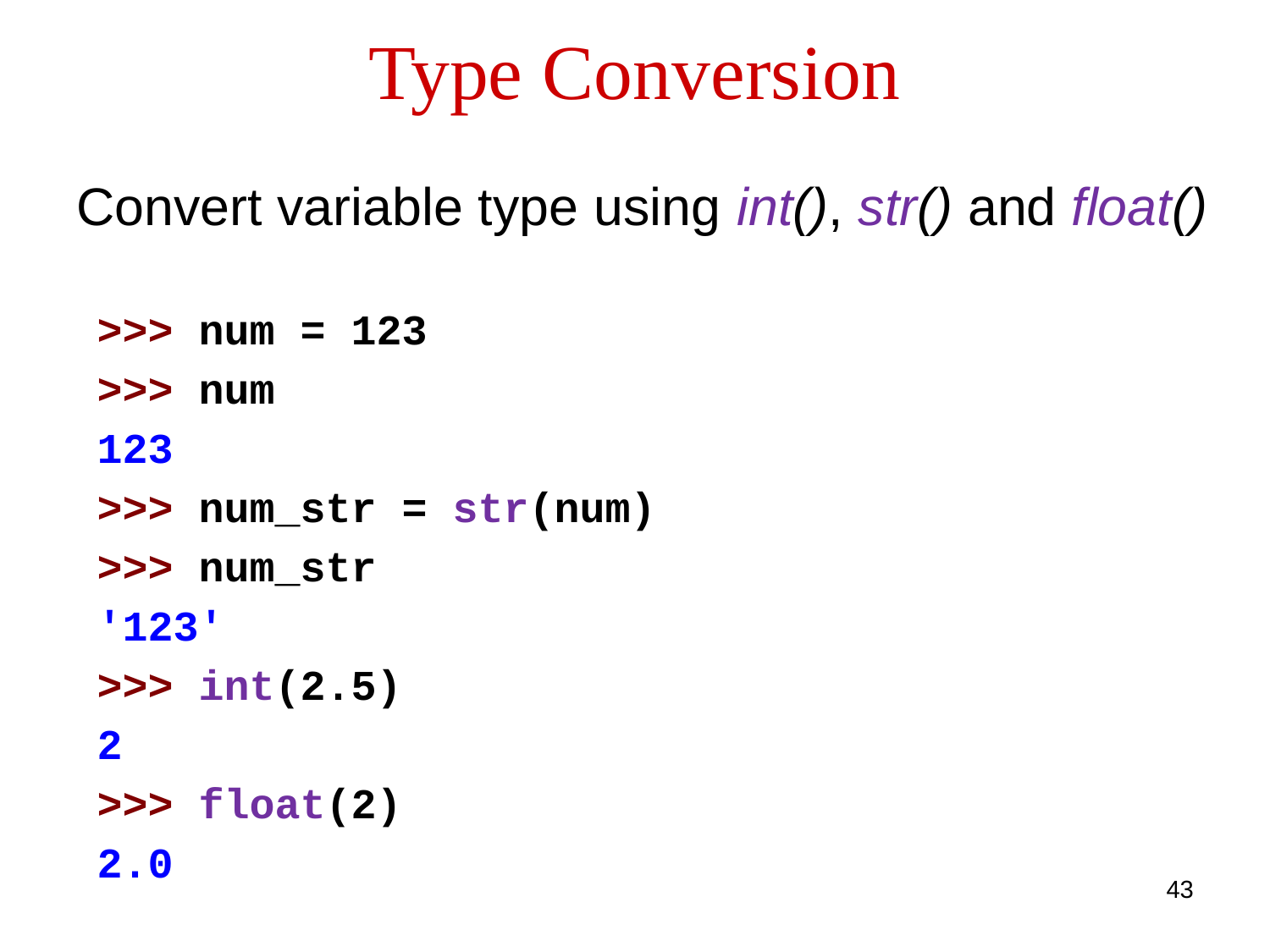

Type Conversion
Convert variable type using int(), str() and float()
>>> num = 123
>>> num
123
>>> num_str = str(num)
>>> num_str
'123'
>>> int(2.5)
2
>>> float(2)
2.0

43